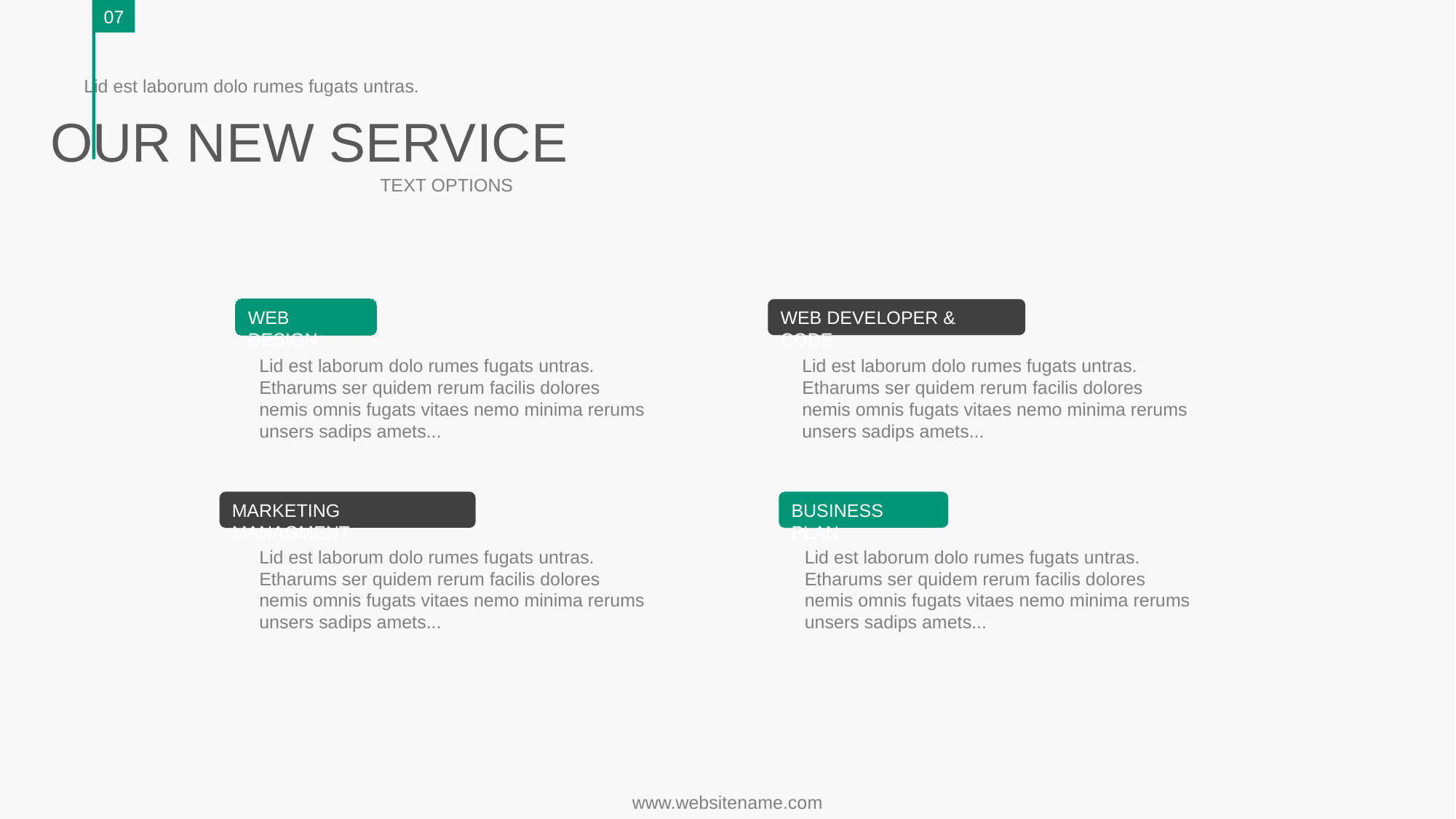

07

Lid est laborum dolo rumes fugats untras.
OUR NEW SERVICE
TEXT OPTIONS
WEB DESIGN
WEB DEVELOPER & CODE
Lid est laborum dolo rumes fugats untras. Etharums ser quidem rerum facilis dolores nemis omnis fugats vitaes nemo minima rerums unsers sadips amets...
Lid est laborum dolo rumes fugats untras. Etharums ser quidem rerum facilis dolores nemis omnis fugats vitaes nemo minima rerums unsers sadips amets...
MARKETING MANAGMENT
BUSINESS PLAN
Lid est laborum dolo rumes fugats untras. Etharums ser quidem rerum facilis dolores nemis omnis fugats vitaes nemo minima rerums unsers sadips amets...
Lid est laborum dolo rumes fugats untras. Etharums ser quidem rerum facilis dolores nemis omnis fugats vitaes nemo minima rerums unsers sadips amets...
www.websitename.com